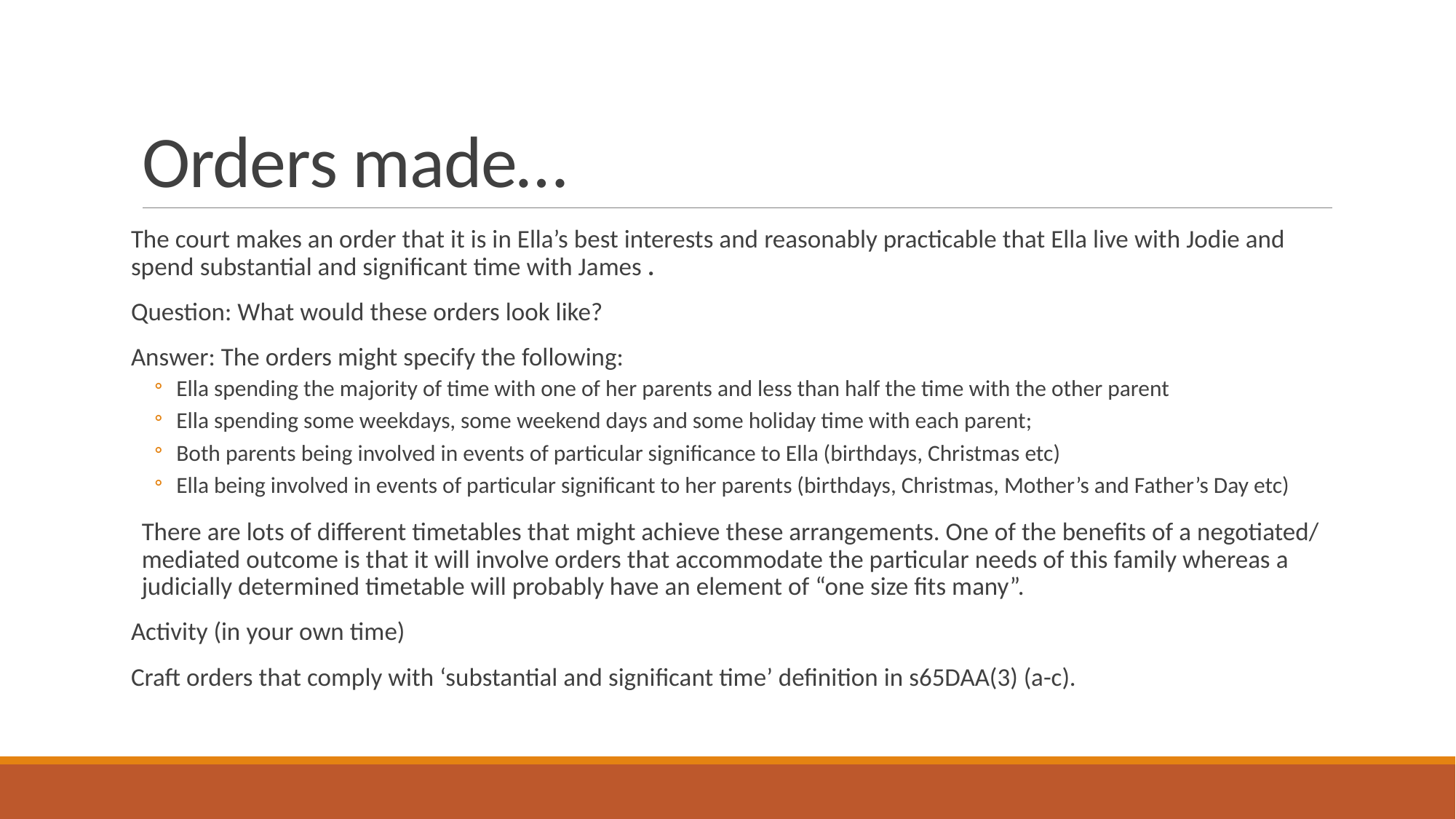

# Orders made…
The court makes an order that it is in Ella’s best interests and reasonably practicable that Ella live with Jodie and spend substantial and significant time with James .
Question: What would these orders look like?
Answer: The orders might specify the following:
Ella spending the majority of time with one of her parents and less than half the time with the other parent
Ella spending some weekdays, some weekend days and some holiday time with each parent;
Both parents being involved in events of particular significance to Ella (birthdays, Christmas etc)
Ella being involved in events of particular significant to her parents (birthdays, Christmas, Mother’s and Father’s Day etc)
There are lots of different timetables that might achieve these arrangements. One of the benefits of a negotiated/ mediated outcome is that it will involve orders that accommodate the particular needs of this family whereas a judicially determined timetable will probably have an element of “one size fits many”.
Activity (in your own time)
Craft orders that comply with ‘substantial and significant time’ definition in s65DAA(3) (a-c).